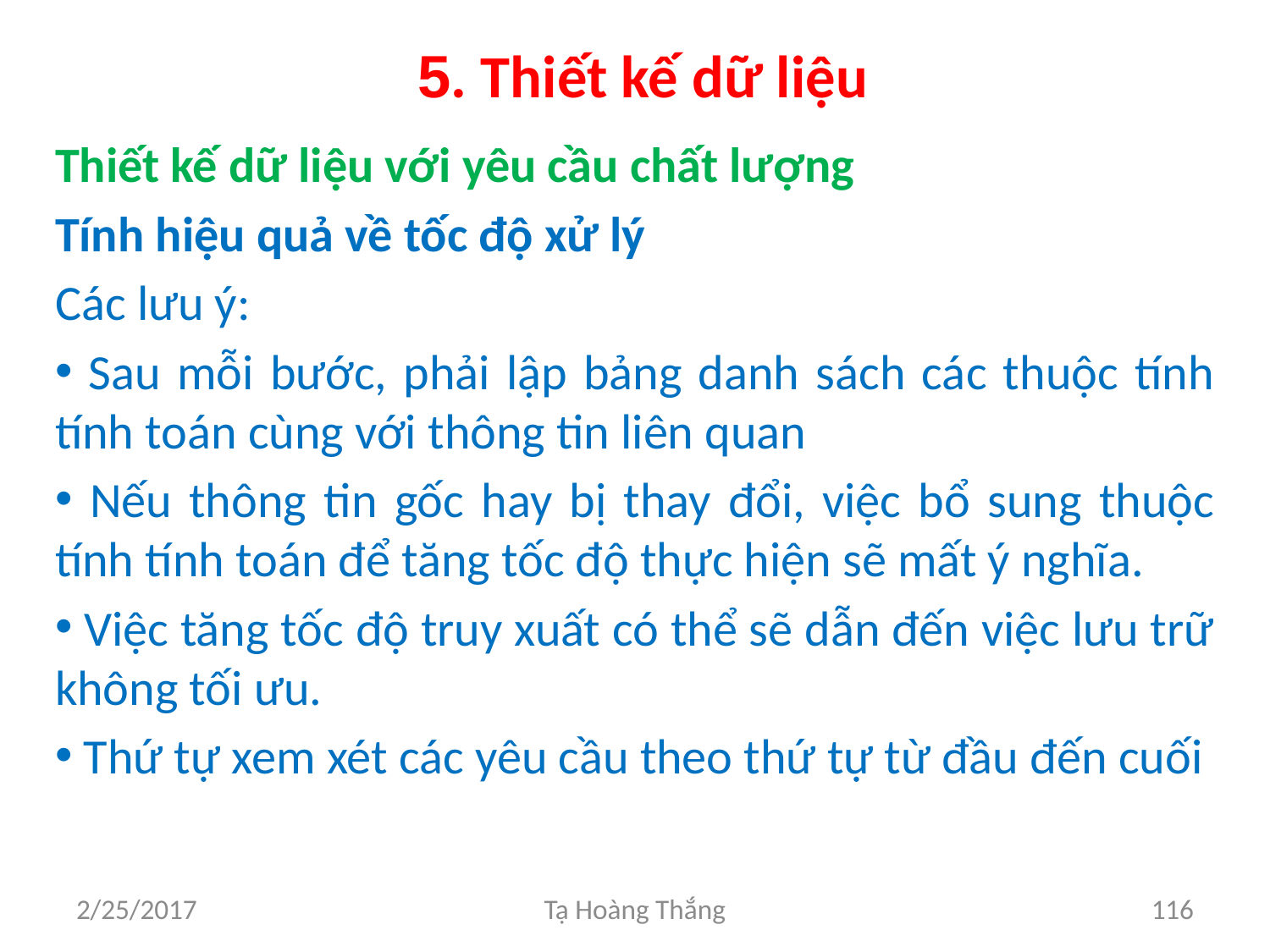

# 5. Thiết kế dữ liệu
Thiết kế dữ liệu với yêu cầu chất lượng
Tính hiệu quả về tốc độ xử lý
Các lưu ý:
 Sau mỗi bước, phải lập bảng danh sách các thuộc tính tính toán cùng với thông tin liên quan
 Nếu thông tin gốc hay bị thay đổi, việc bổ sung thuộc tính tính toán để tăng tốc độ thực hiện sẽ mất ý nghĩa.
 Việc tăng tốc độ truy xuất có thể sẽ dẫn đến việc lưu trữ không tối ưu.
 Thứ tự xem xét các yêu cầu theo thứ tự từ đầu đến cuối

2/25/2017
Tạ Hoàng Thắng
116